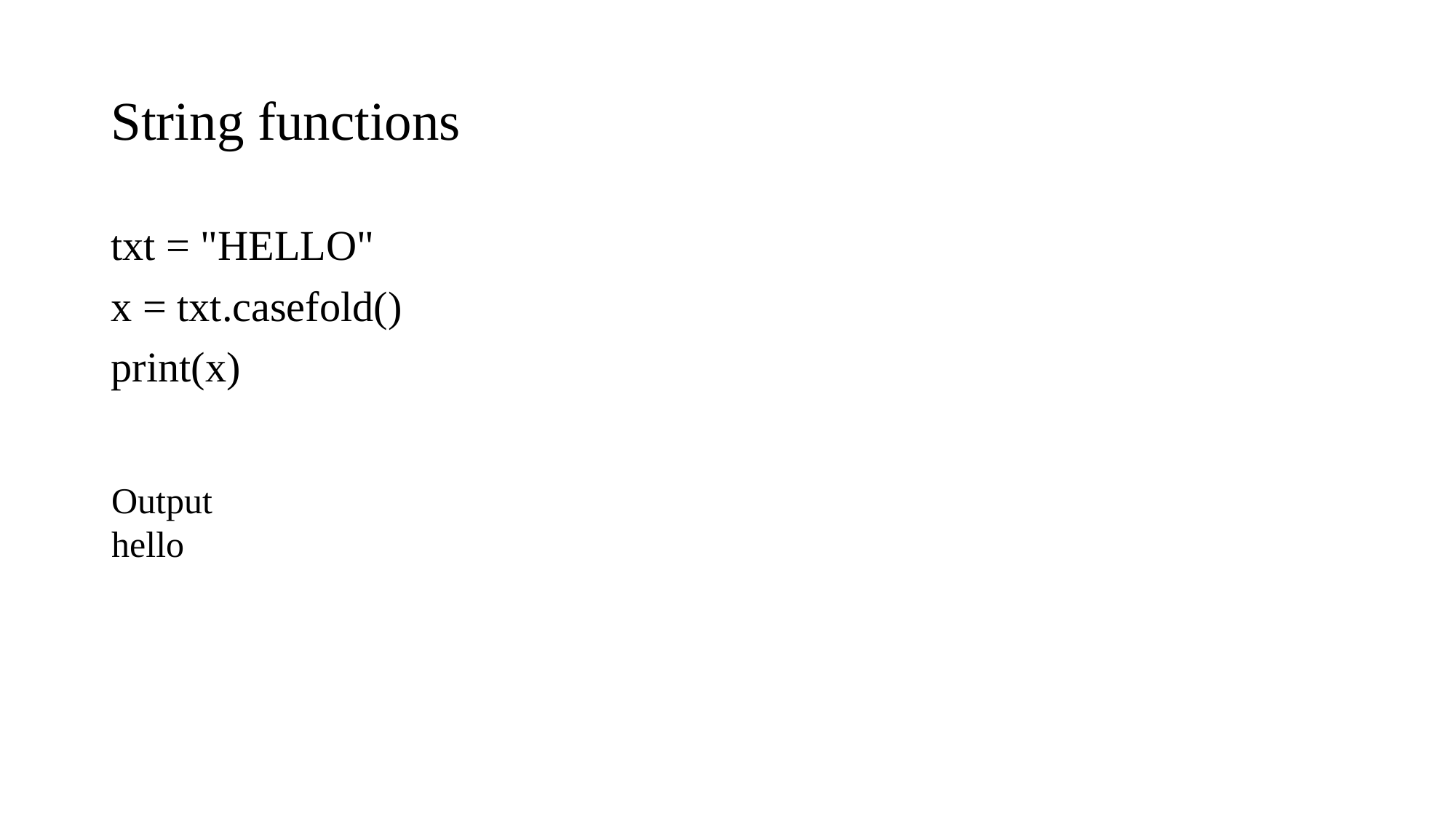

# String functions
txt = "HELLO"
x = txt.casefold()
print(x)
Output
hello